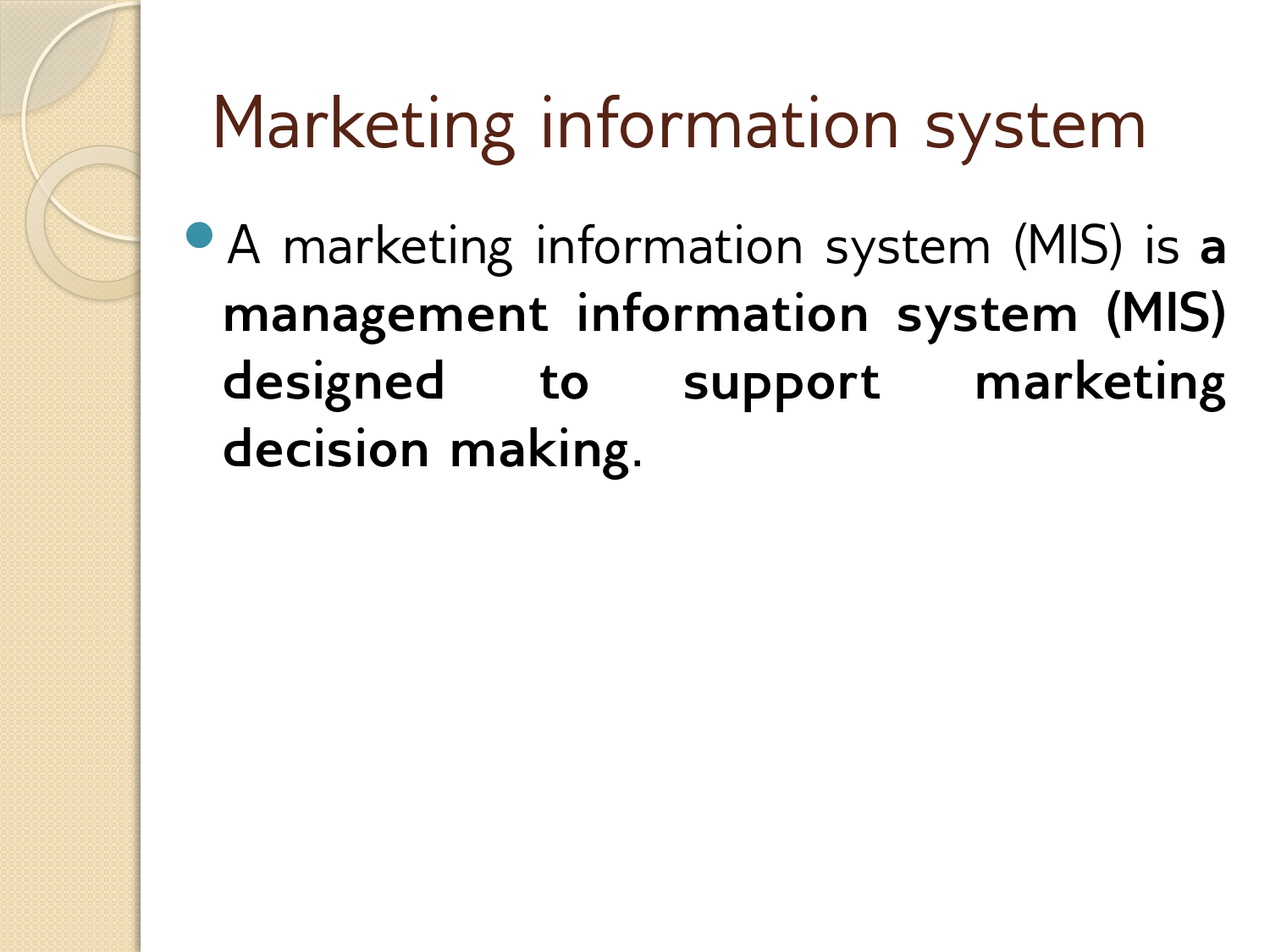

# Marketing information system
A marketing information system (MIS) is a management information system (MIS) designed to support marketing decision making.